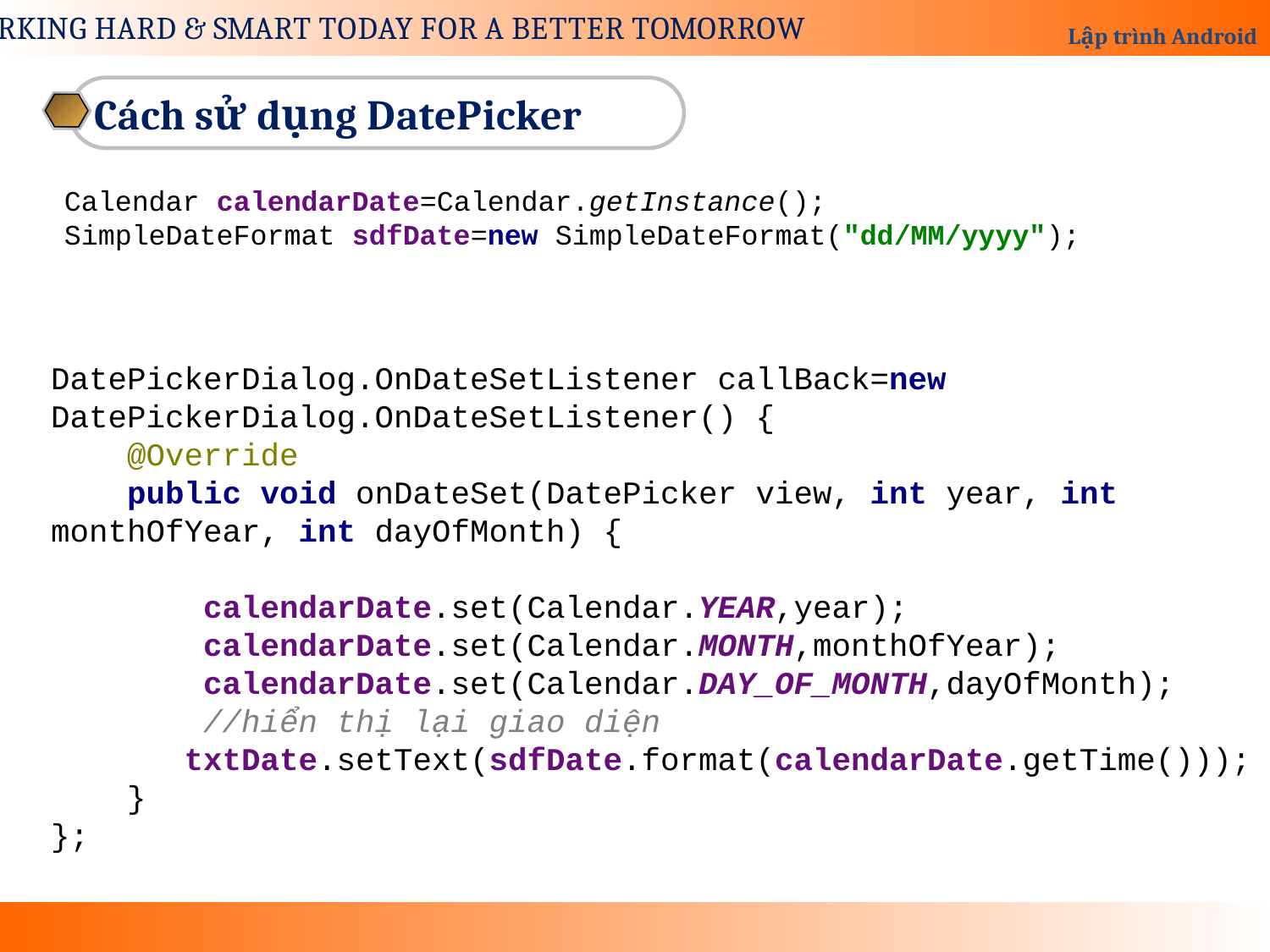

Cách sử dụng DatePicker

Calendar calendarDate=Calendar.getInstance();
SimpleDateFormat sdfDate=new SimpleDateFormat("dd/MM/yyyy");
DatePickerDialog.OnDateSetListener callBack=new DatePickerDialog.OnDateSetListener() {
    @Override
    public void onDateSet(DatePicker view, int year, int monthOfYear, int dayOfMonth) {
        calendarDate.set(Calendar.YEAR,year);
        calendarDate.set(Calendar.MONTH,monthOfYear);
        calendarDate.set(Calendar.DAY_OF_MONTH,dayOfMonth);
        //hiển thị lại giao diện
       txtDate.setText(sdfDate.format(calendarDate.getTime()));
    }
};